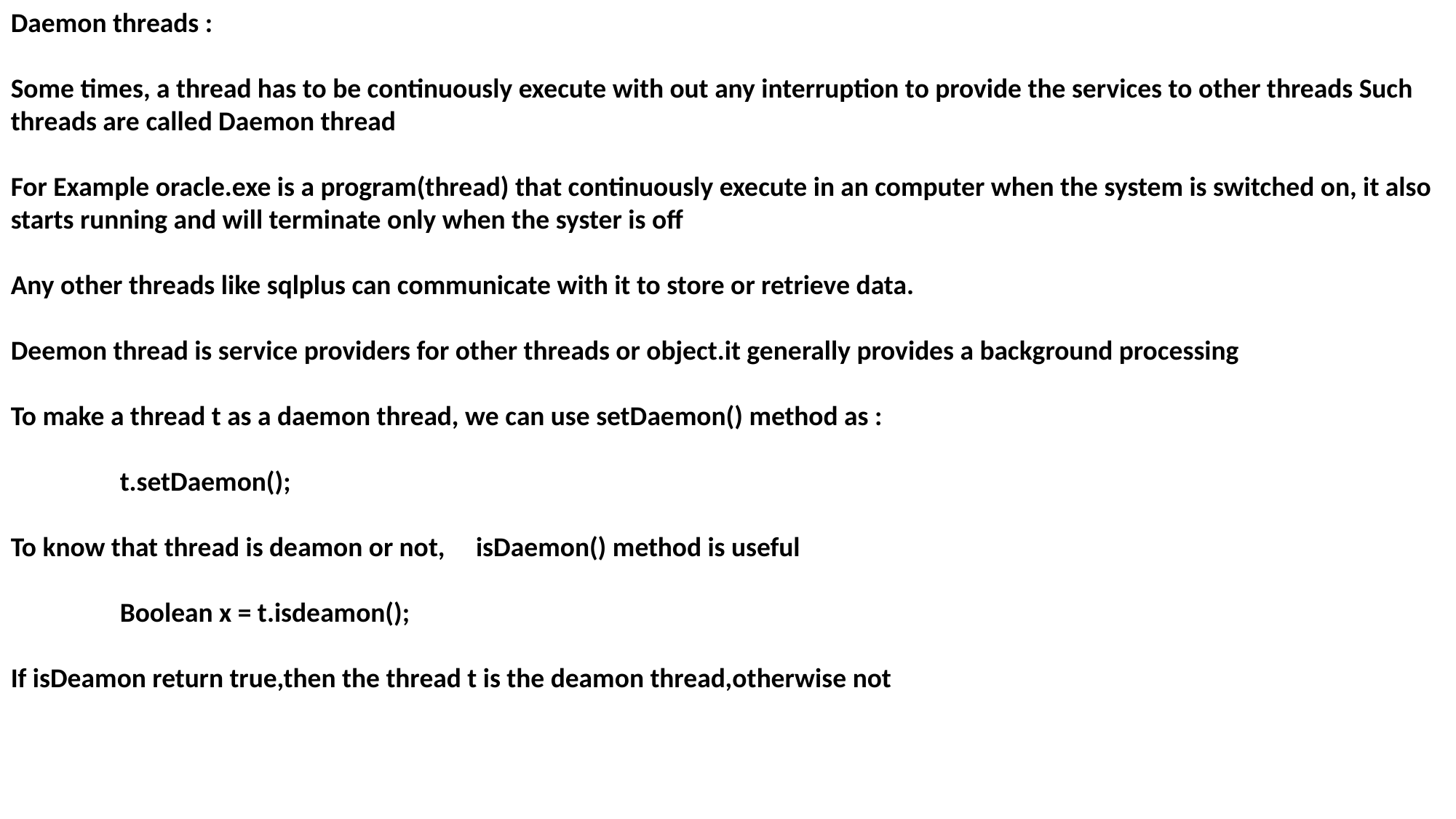

Daemon threads :

Some times, a thread has to be continuously execute with out any interruption to provide the services to other threads Such threads are called Daemon thread

For Example oracle.exe is a program(thread) that continuously execute in an computer when the system is switched on, it also starts running and will terminate only when the syster is off

Any other threads like sqlplus can communicate with it to store or retrieve data.

Deemon thread is service providers for other threads or object.it generally provides a background processing

To make a thread t as a daemon thread, we can use setDaemon() method as :

	t.setDaemon();

To know that thread is deamon or not,     isDaemon() method is useful

	Boolean x = t.isdeamon();

If isDeamon return true,then the thread t is the deamon thread,otherwise not